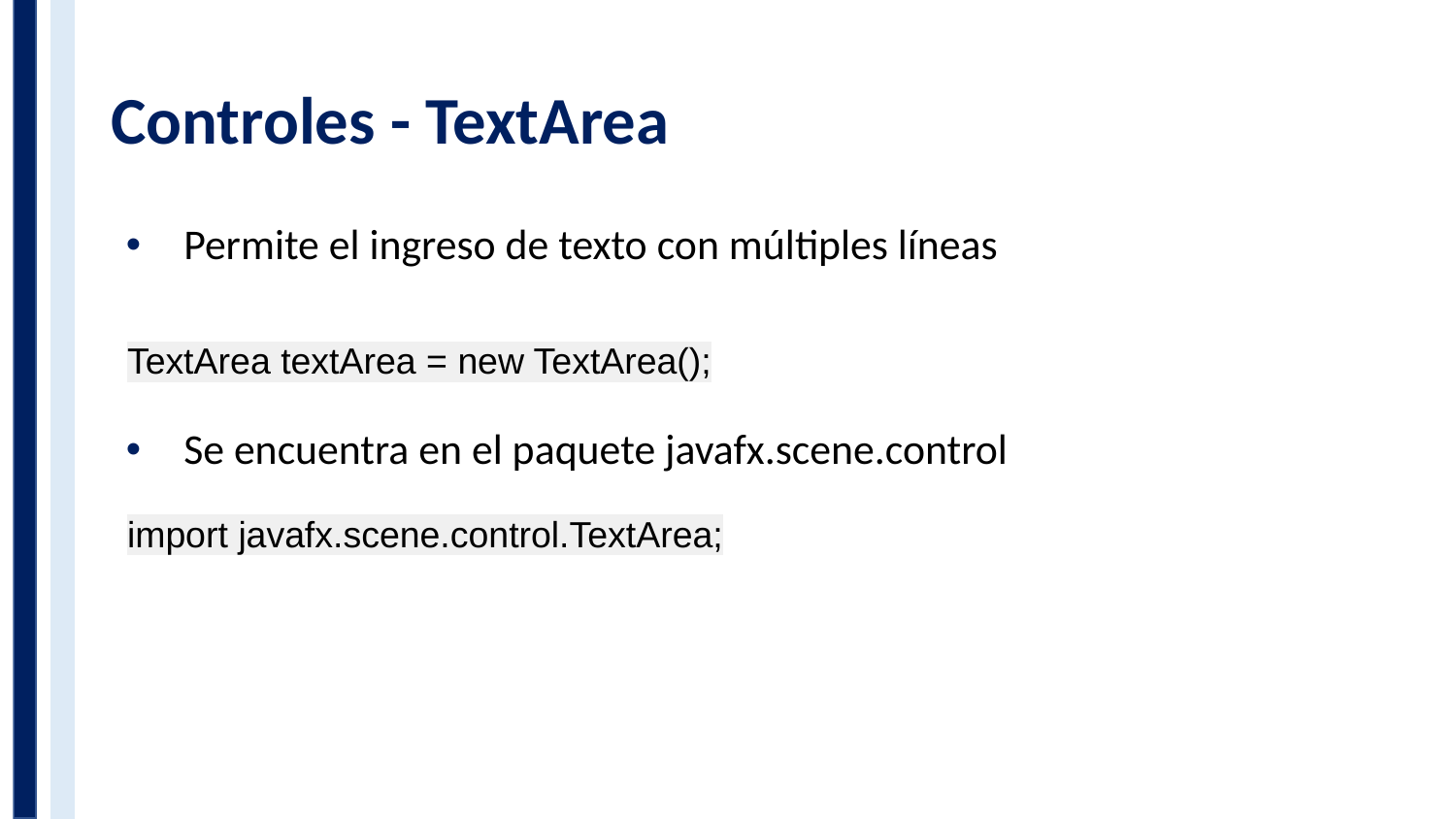

# Controles - TextArea
Permite el ingreso de texto con múltiples líneas

TextArea textArea = new TextArea();

Se encuentra en el paquete javafx.scene.control

import javafx.scene.control.TextArea;